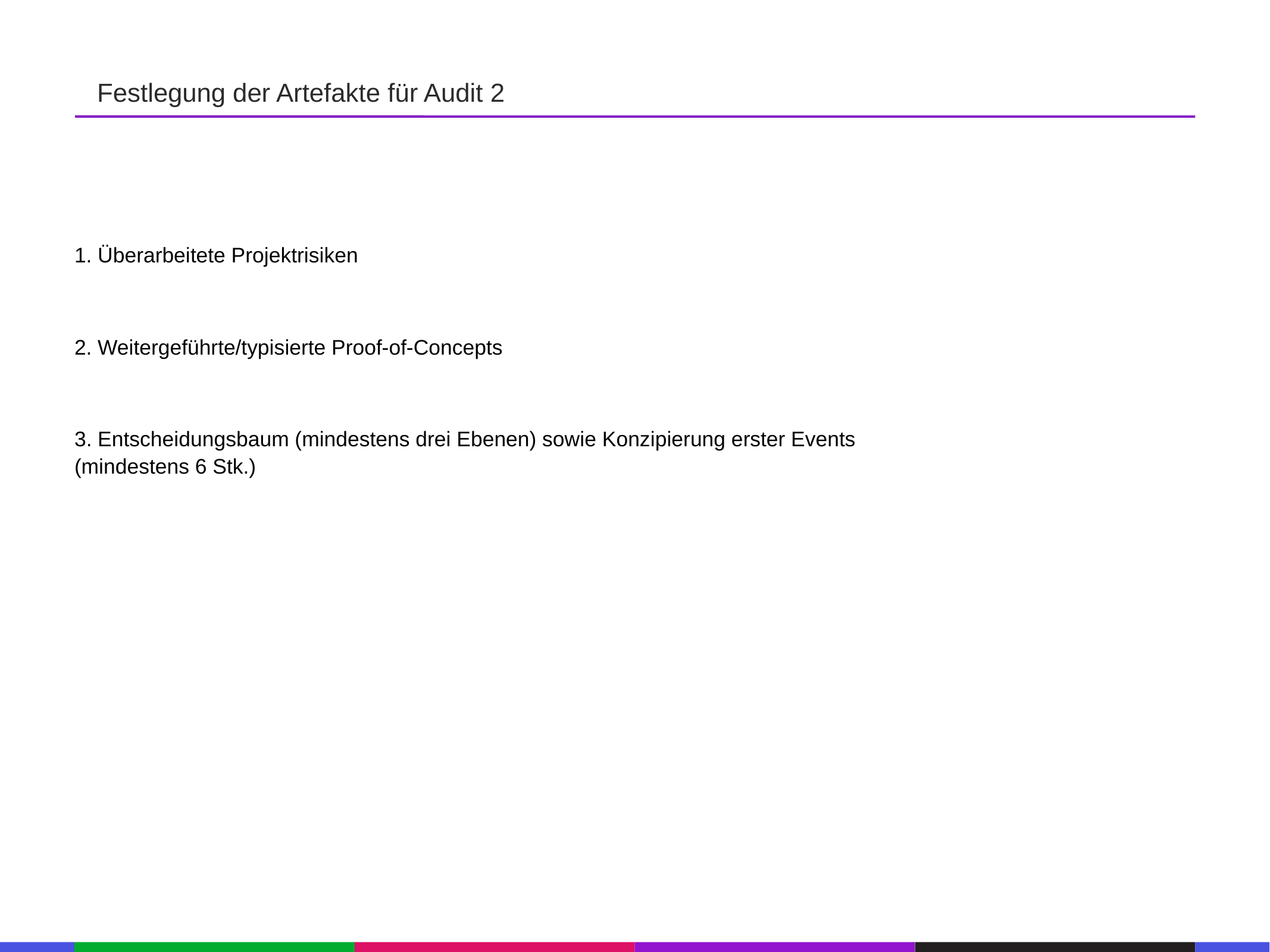

67
Festlegung der Artefakte für Audit 2
53

21
53
21
1. Überarbeitete Projektrisiken
53
21
2. Weitergeführte/typisierte Proof-of-Concepts
53
21
3. Entscheidungsbaum (mindestens drei Ebenen) sowie Konzipierung erster Events (mindestens 6 Stk.)
53
21
53
21
53
21
53
21
53

133
21
133
21
133
21
133
21
133
21
133